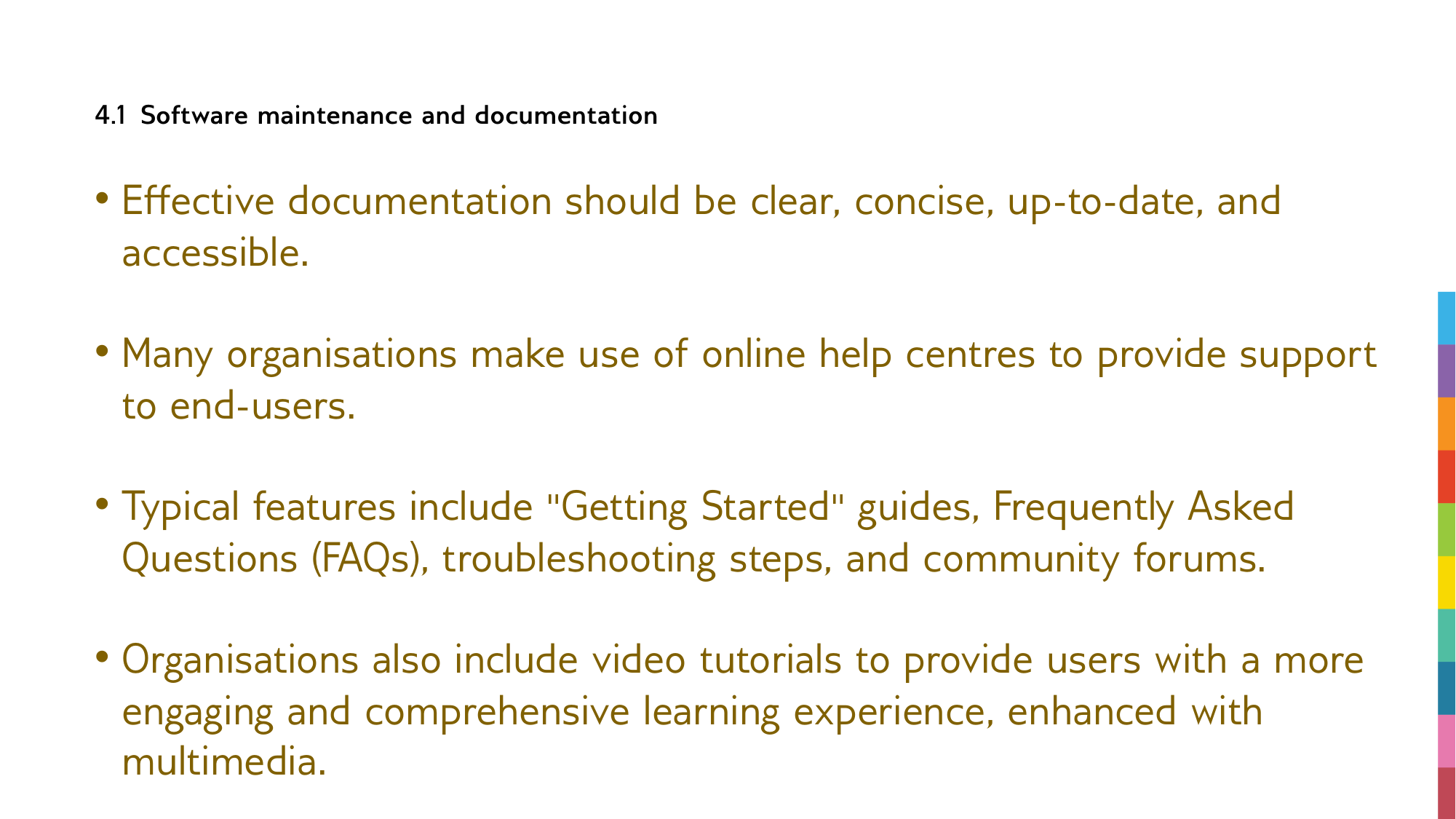

# 4.1 	Software maintenance and documentation
Effective documentation should be clear, concise, up-to-date, and accessible.

Many organisations make use of online help centres to provide support to end-users.

Typical features include "Getting Started" guides, Frequently Asked Questions (FAQs), troubleshooting steps, and community forums.

Organisations also include video tutorials to provide users with a more engaging and comprehensive learning experience, enhanced with multimedia.